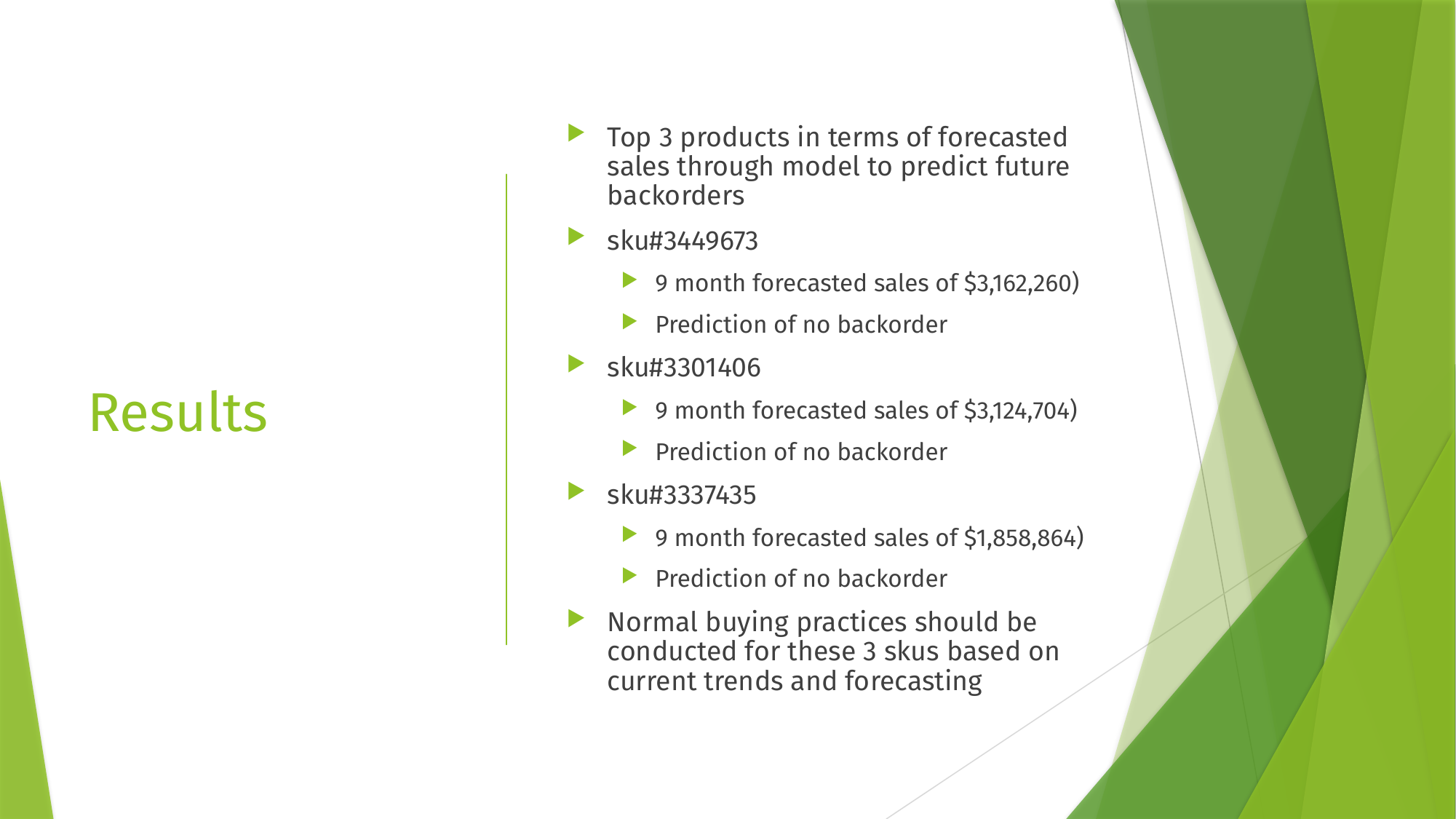

# Results
Top 3 products in terms of forecasted sales through model to predict future backorders
sku#3449673
9 month forecasted sales of $3,162,260)
Prediction of no backorder
sku#3301406
9 month forecasted sales of $3,124,704)
Prediction of no backorder
sku#3337435
9 month forecasted sales of $1,858,864)
Prediction of no backorder
Normal buying practices should be conducted for these 3 skus based on current trends and forecasting